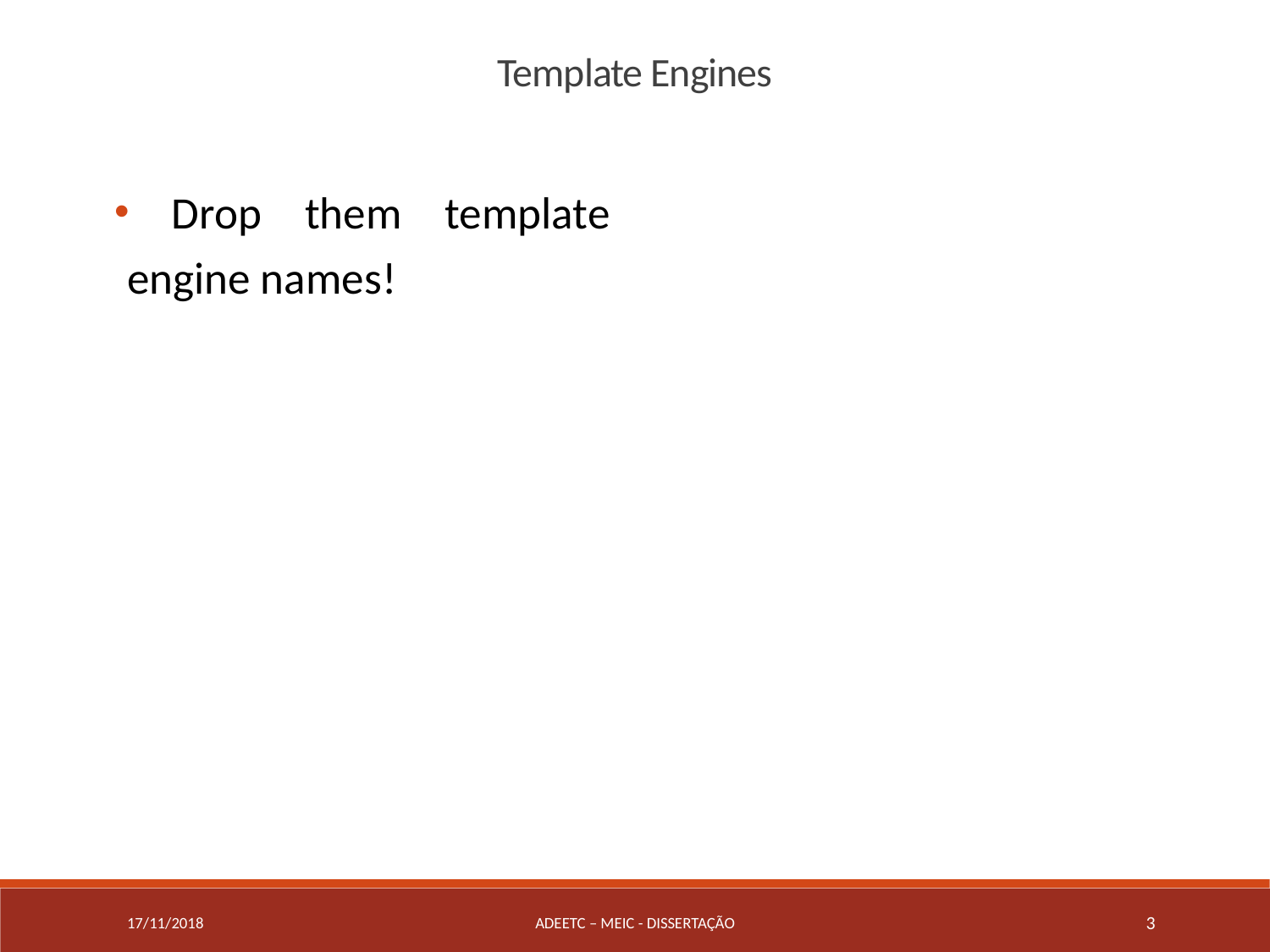

Template Engines
 Drop them template engine names!
17/11/2018
ADEETC – MEIC - DISSERTAçÃO
3